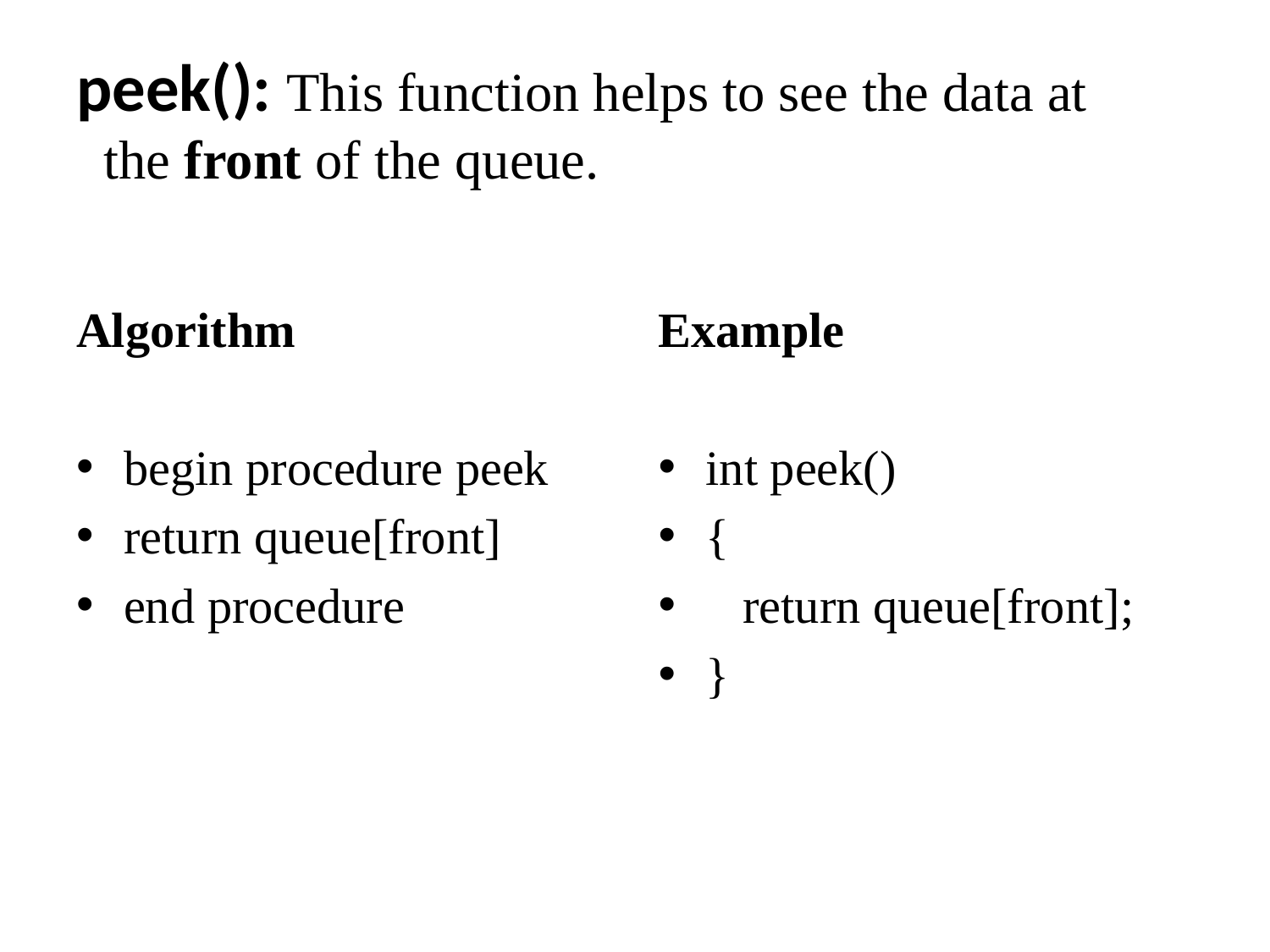

# peek(): This function helps to see the data at          the front of the queue.

Algorithm

begin procedure peek
return queue[front]
end procedure

Example

int peek()
{
   return queue[front];
}